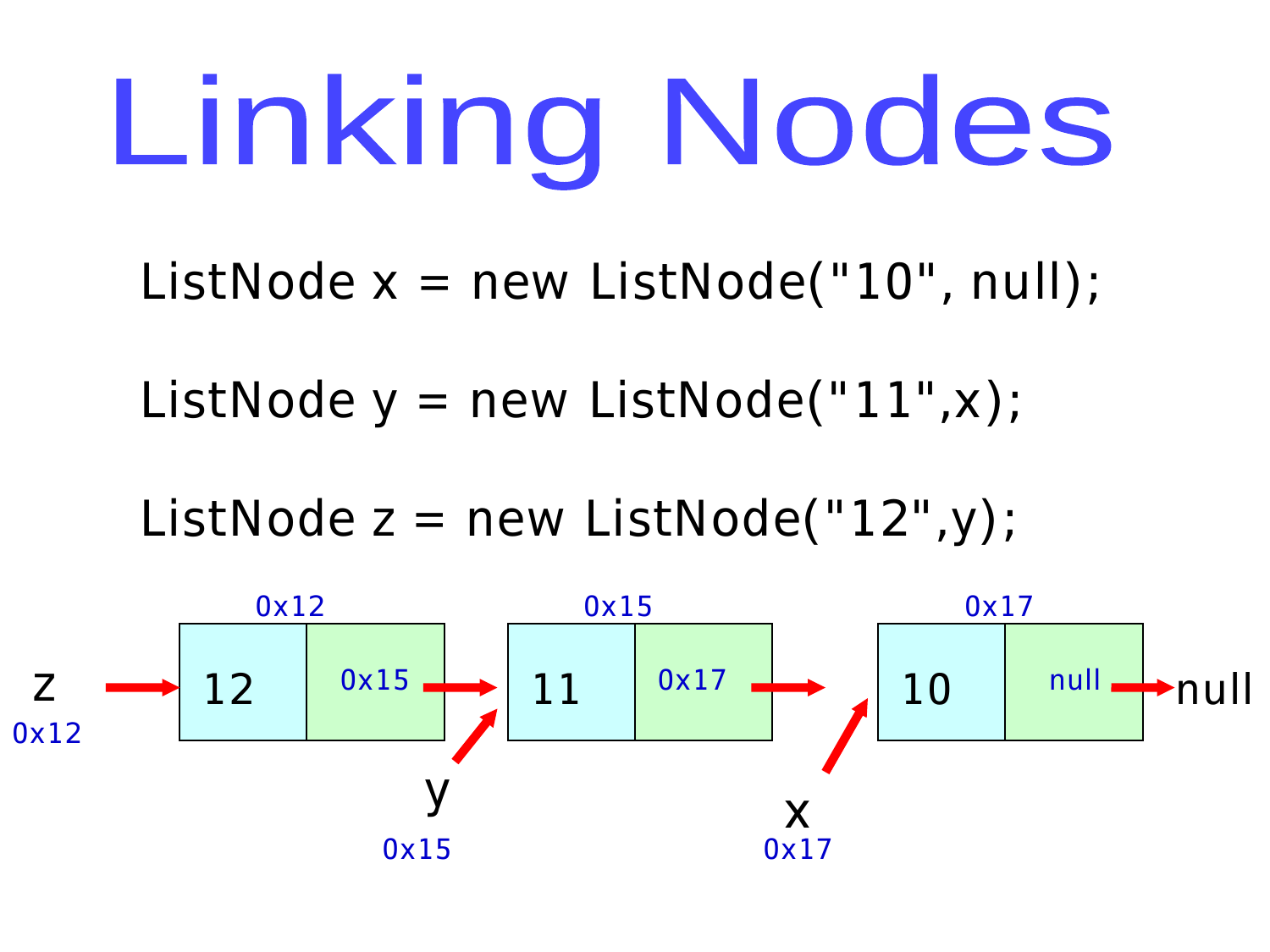

Linking Nodes
ListNode x = new ListNode("10", null);

ListNode y = new ListNode("11",x);

ListNode z = new ListNode("12",y);
0x12
0x15
0x17

z
12
0x15
11
0x17
10
null
null

0x12

y
x
0x15
0x17